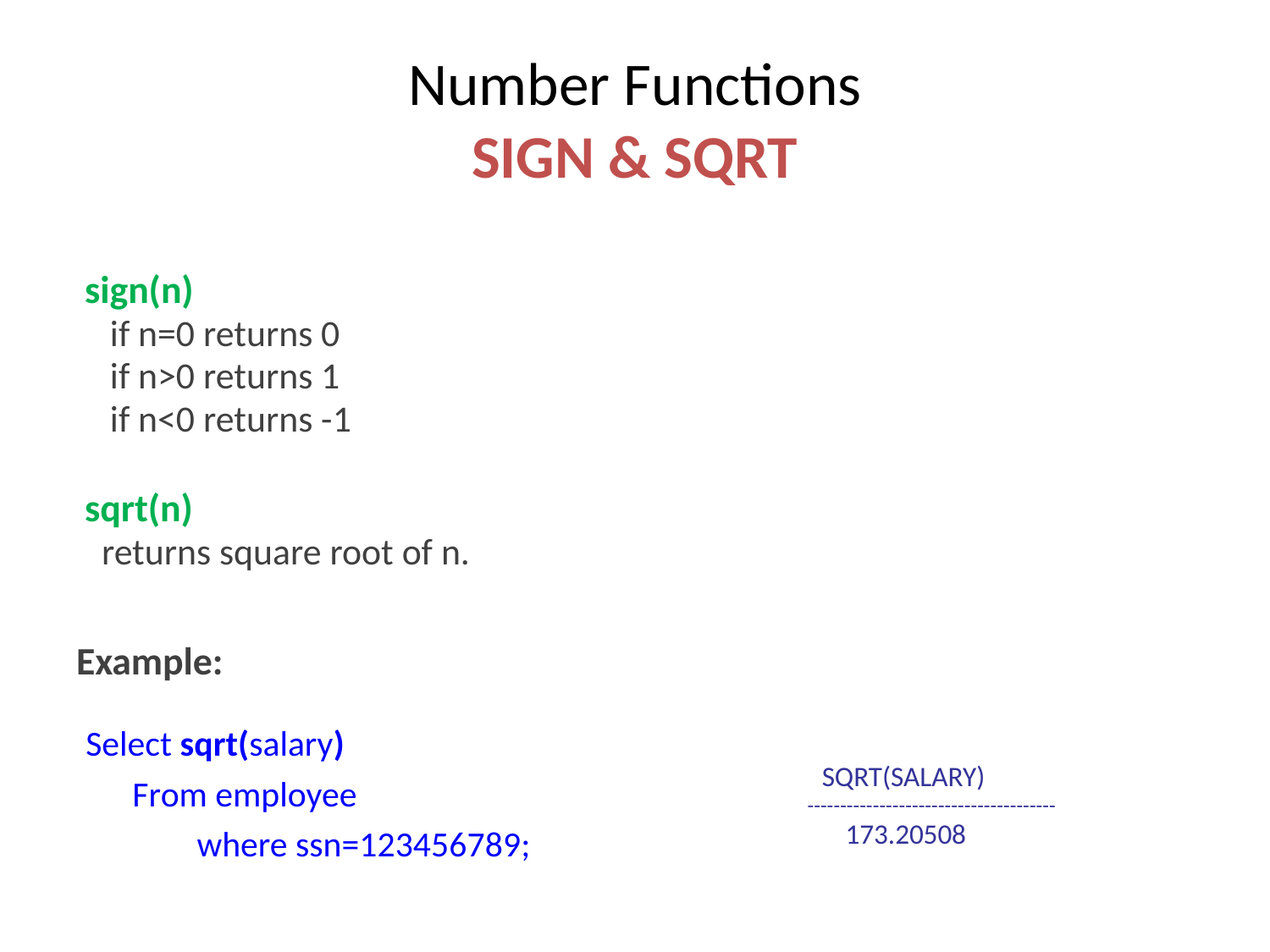

# Number Functions SIGN & SQRT

 sign(n)
    if n=0 returns 0
    if n>0 returns 1
    if n<0 returns -1

 sqrt(n)
   returns square root of n.

Example:

 Select sqrt(salary)
       From employee
               where ssn=123456789;
  SQRT(SALARY)
--------------------------------------
      173.20508